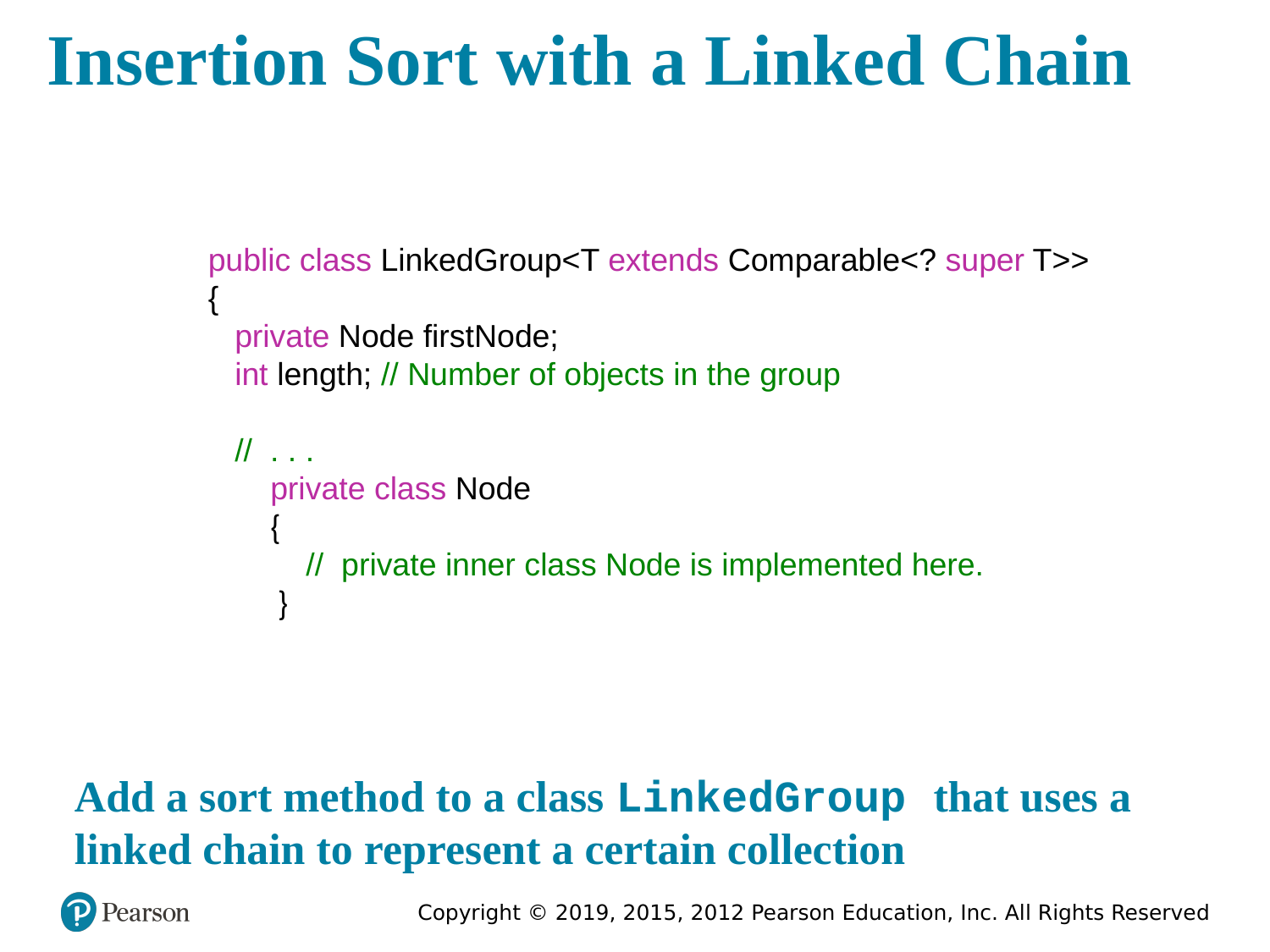

# Insertion Sort with a Linked Chain
public class LinkedGroup<T extends Comparable<? super T>>
{
   private Node firstNode;
   int length; // Number of objects in the group

   //  . . .
       private class Node
       {
           //  private inner class Node is implemented here.
        }
Add a sort method to a class LinkedGroup that uses a linked chain to represent a certain collection